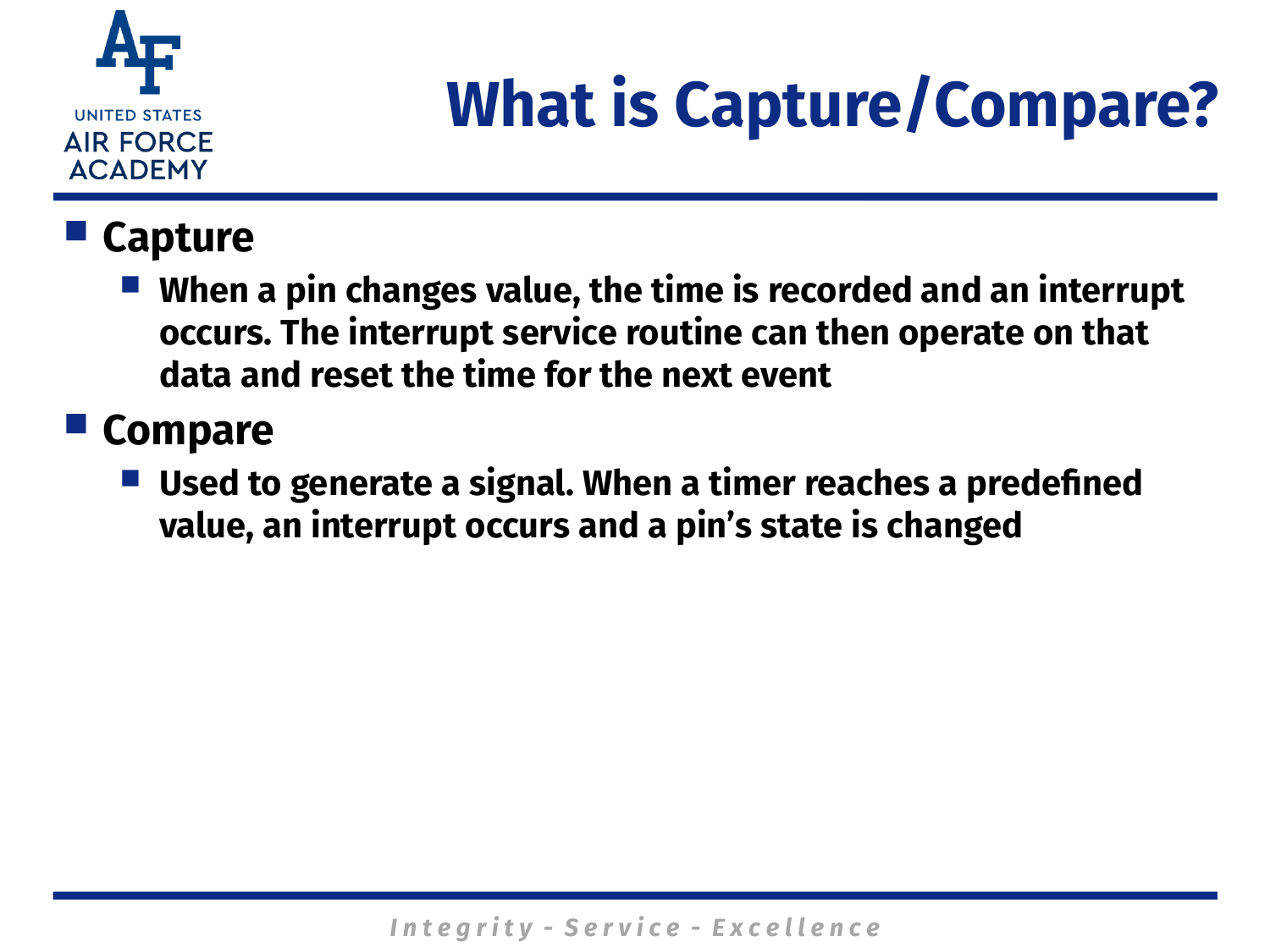

# What is Capture/Compare?
Capture
When a pin changes value, the time is recorded and an interrupt occurs. The interrupt service routine can then operate on that data and reset the time for the next event
Compare
Used to generate a signal. When a timer reaches a predefined value, an interrupt occurs and a pin’s state is changed